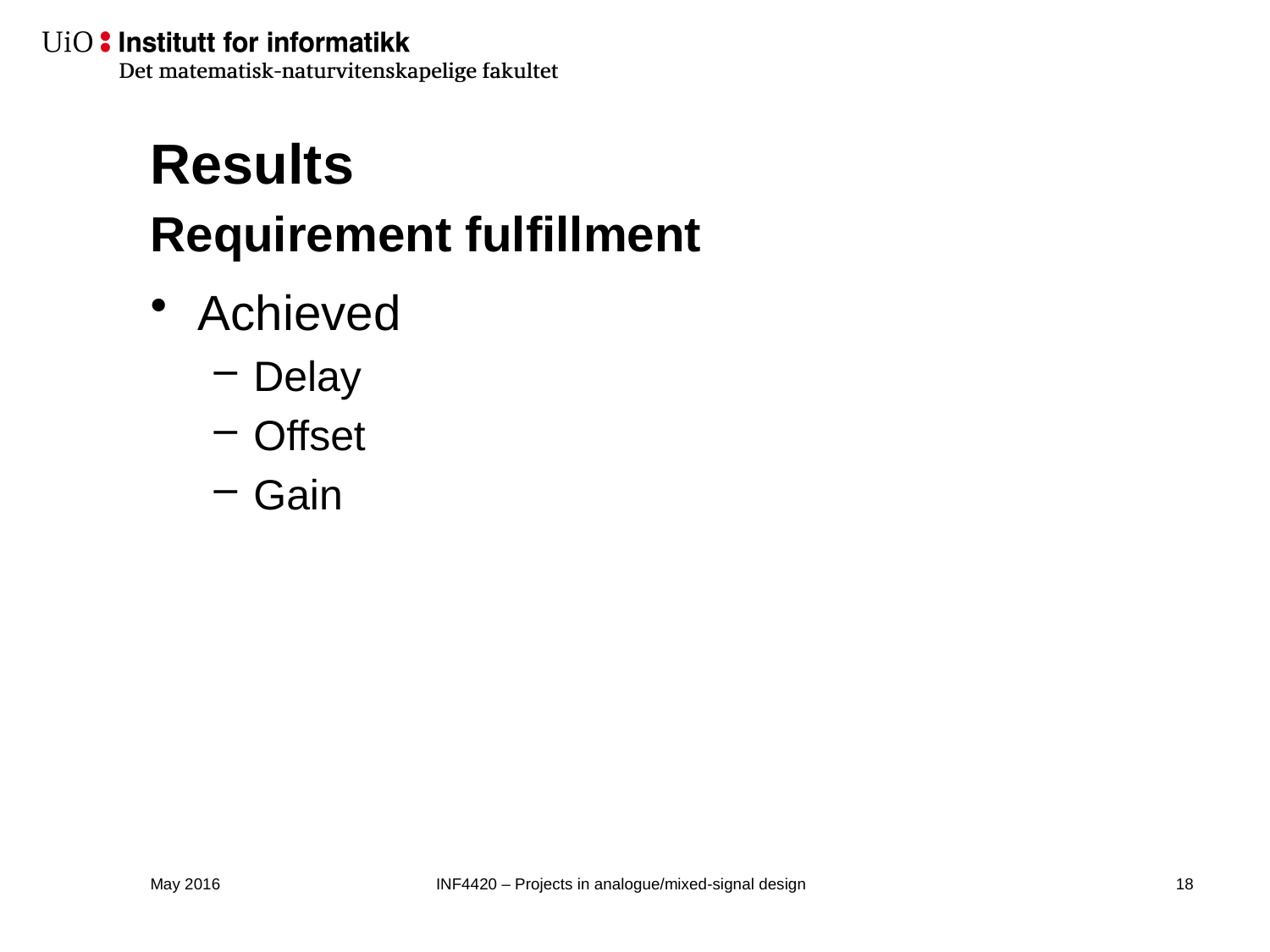

# Results Requirement fulfillment
Achieved
Delay
Offset
Gain
May 2016
INF4420 – Projects in analogue/mixed-signal design
18